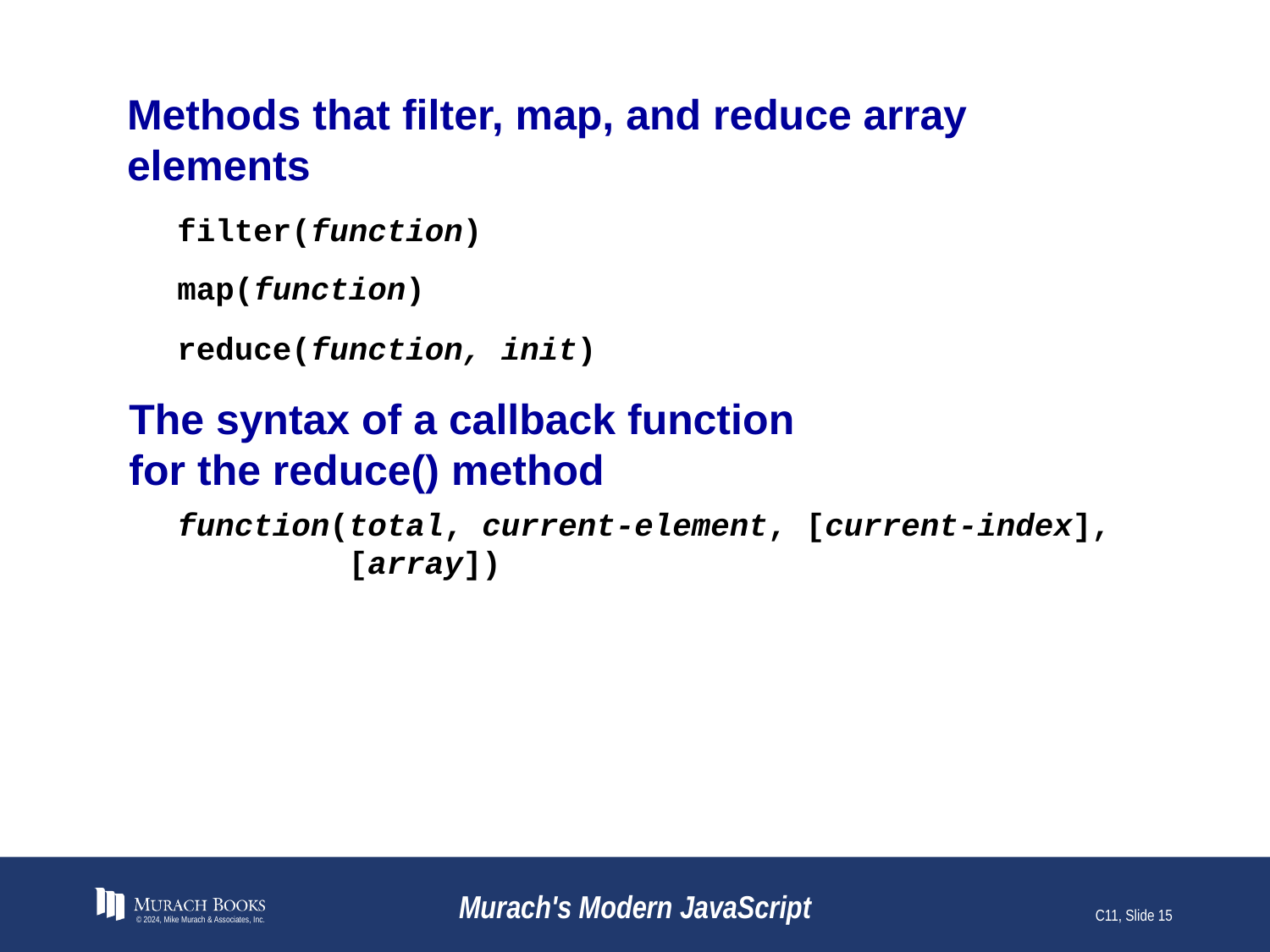

# Methods that filter, map, and reduce array elements
filter(function)
map(function)
reduce(function, init)
The syntax of a callback function
for the reduce() method
function(total, current-element, [current-index],
         [array])

© 2024, Mike Murach & Associates, Inc.
Murach's Modern JavaScript

C11, Slide 15